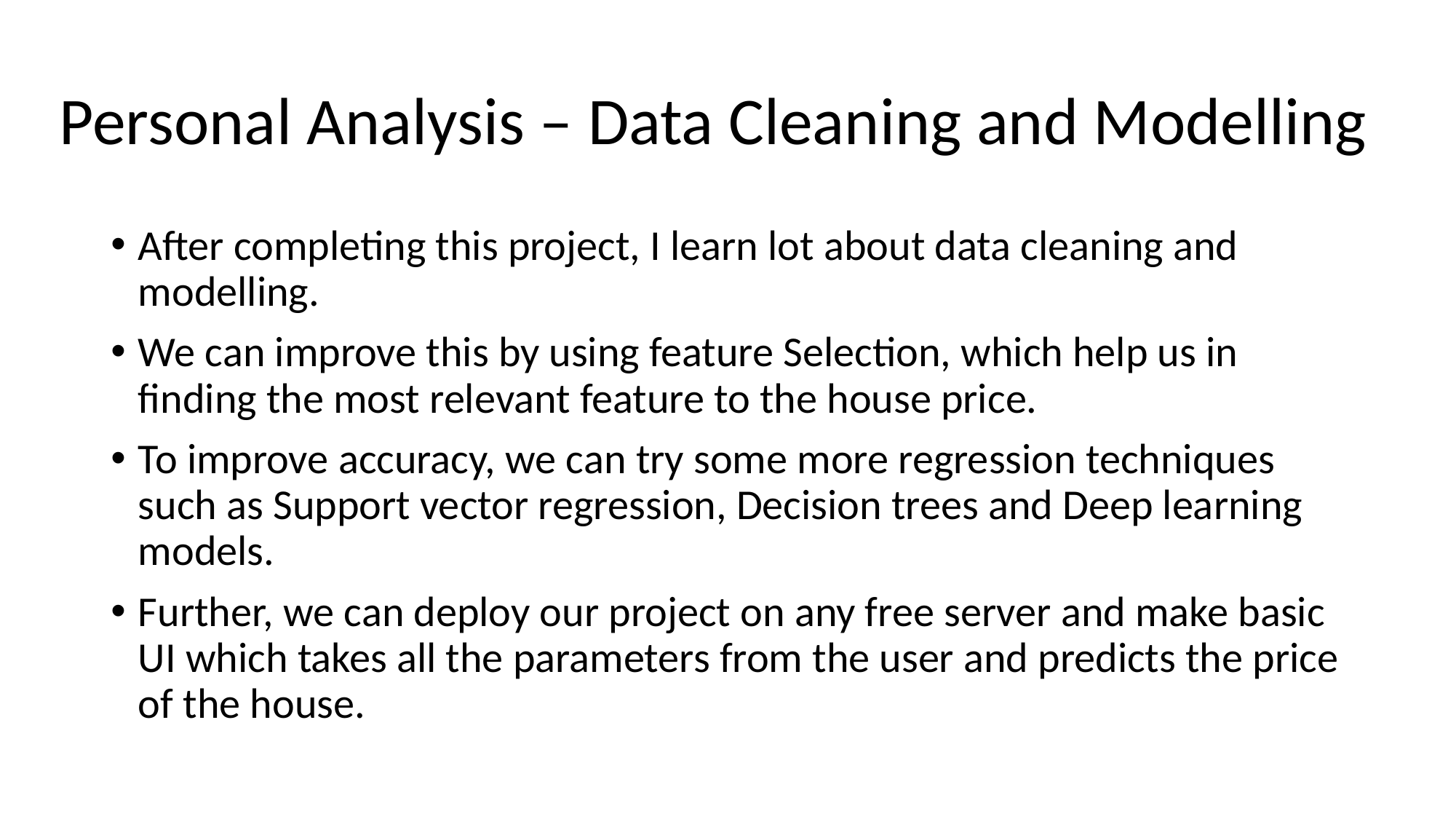

# Personal Analysis – Data Cleaning and Modelling
After completing this project, I learn lot about data cleaning and modelling.
We can improve this by using feature Selection, which help us in finding the most relevant feature to the house price.
To improve accuracy, we can try some more regression techniques such as Support vector regression, Decision trees and Deep learning models.
Further, we can deploy our project on any free server and make basic UI which takes all the parameters from the user and predicts the price of the house.